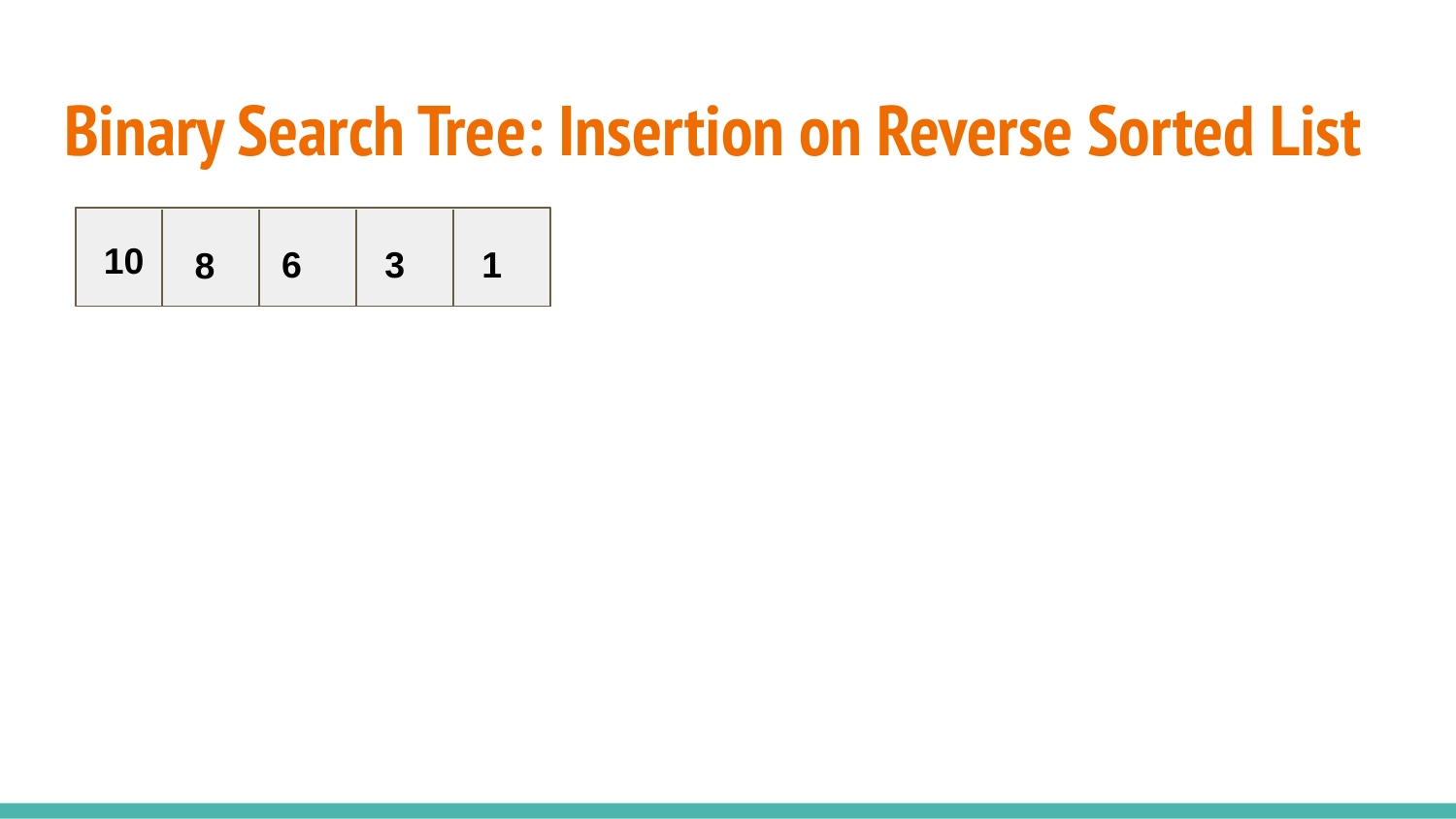

# Binary Search Tree: Insertion on Reverse Sorted List

10
6
3
1
8